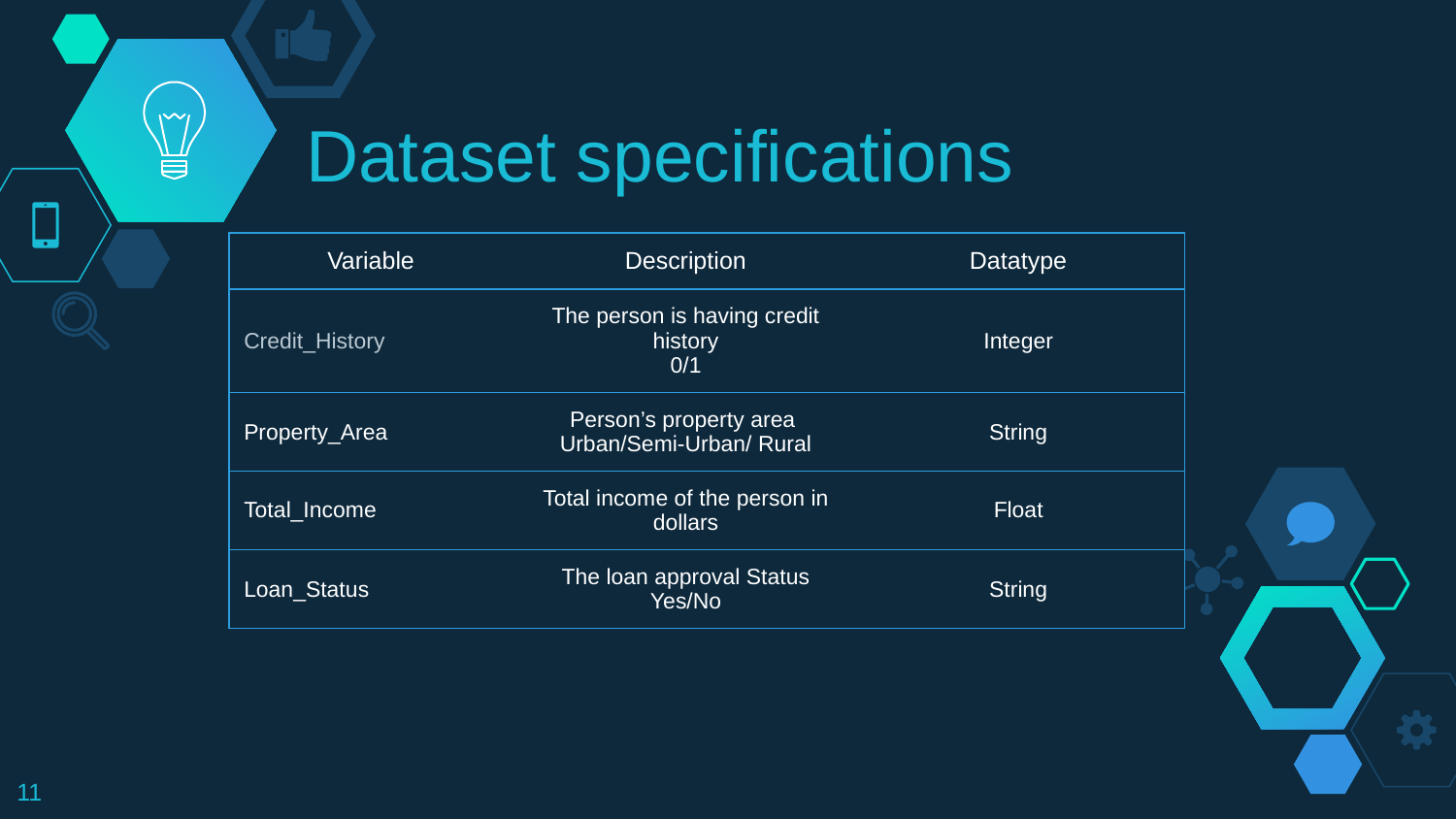

# Dataset specifications
| Variable | Description | Datatype |
| --- | --- | --- |
| Credit\_History | The person is having credit history 0/1 | Integer |
| Property\_Area | Person’s property area Urban/Semi-Urban/ Rural | String |
| Total\_Income | Total income of the person in dollars | Float |
| Loan\_Status | The loan approval Status Yes/No | String |
11